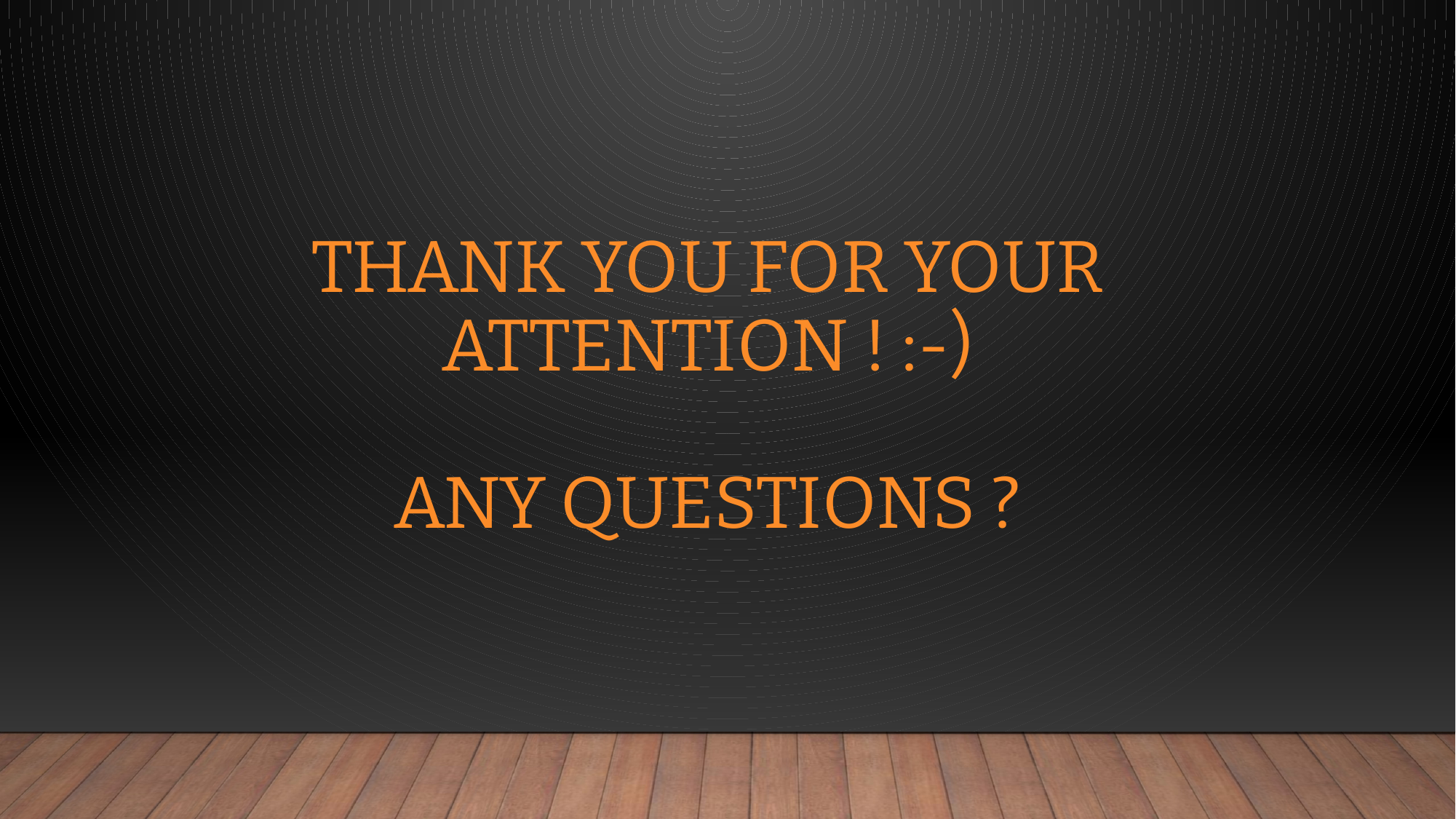

# Thank you for your attention ! :-) Any questions ?